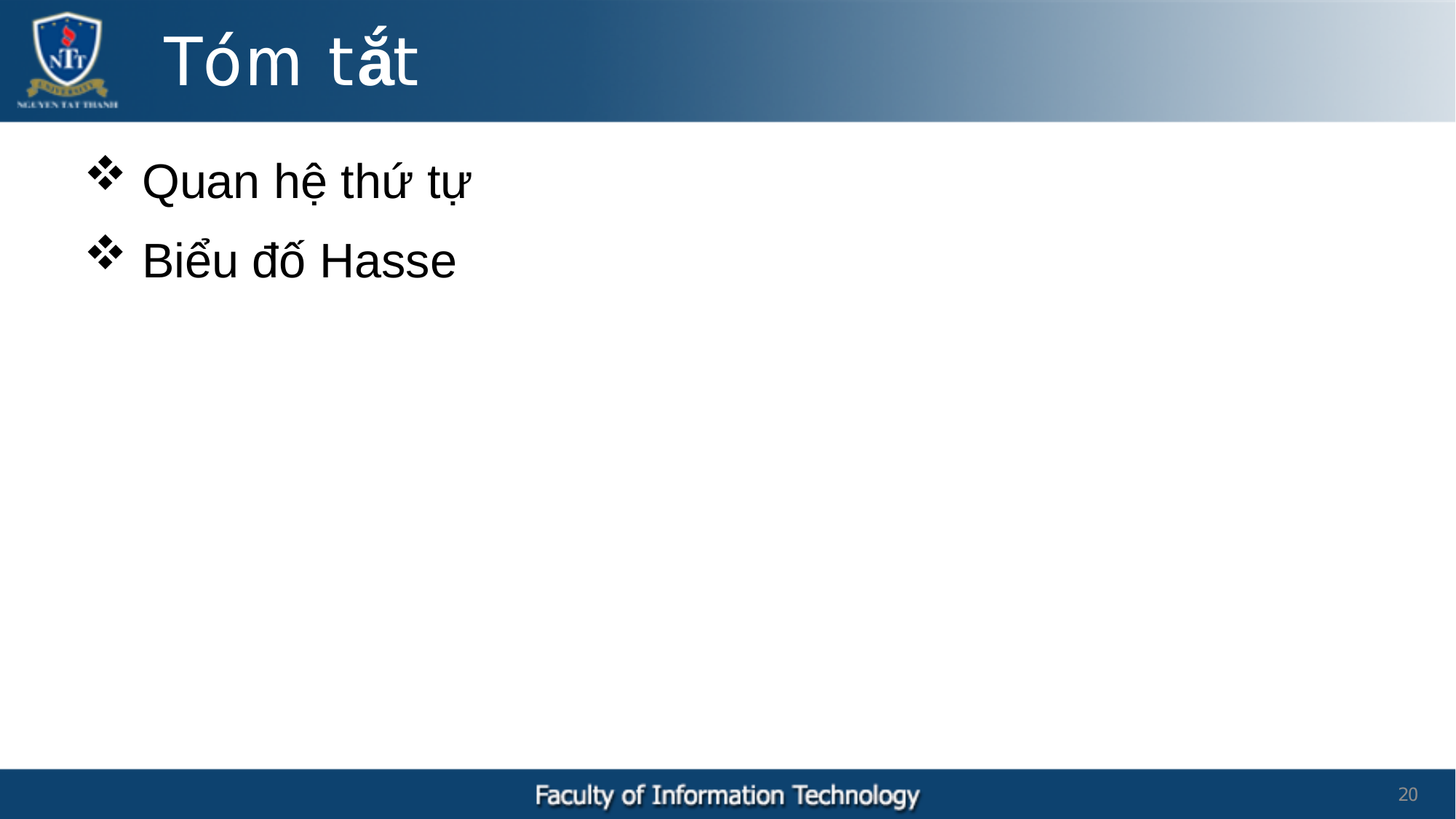

Tóm tắt
 Quan hệ thứ tự
 Biểu đố Hasse

20